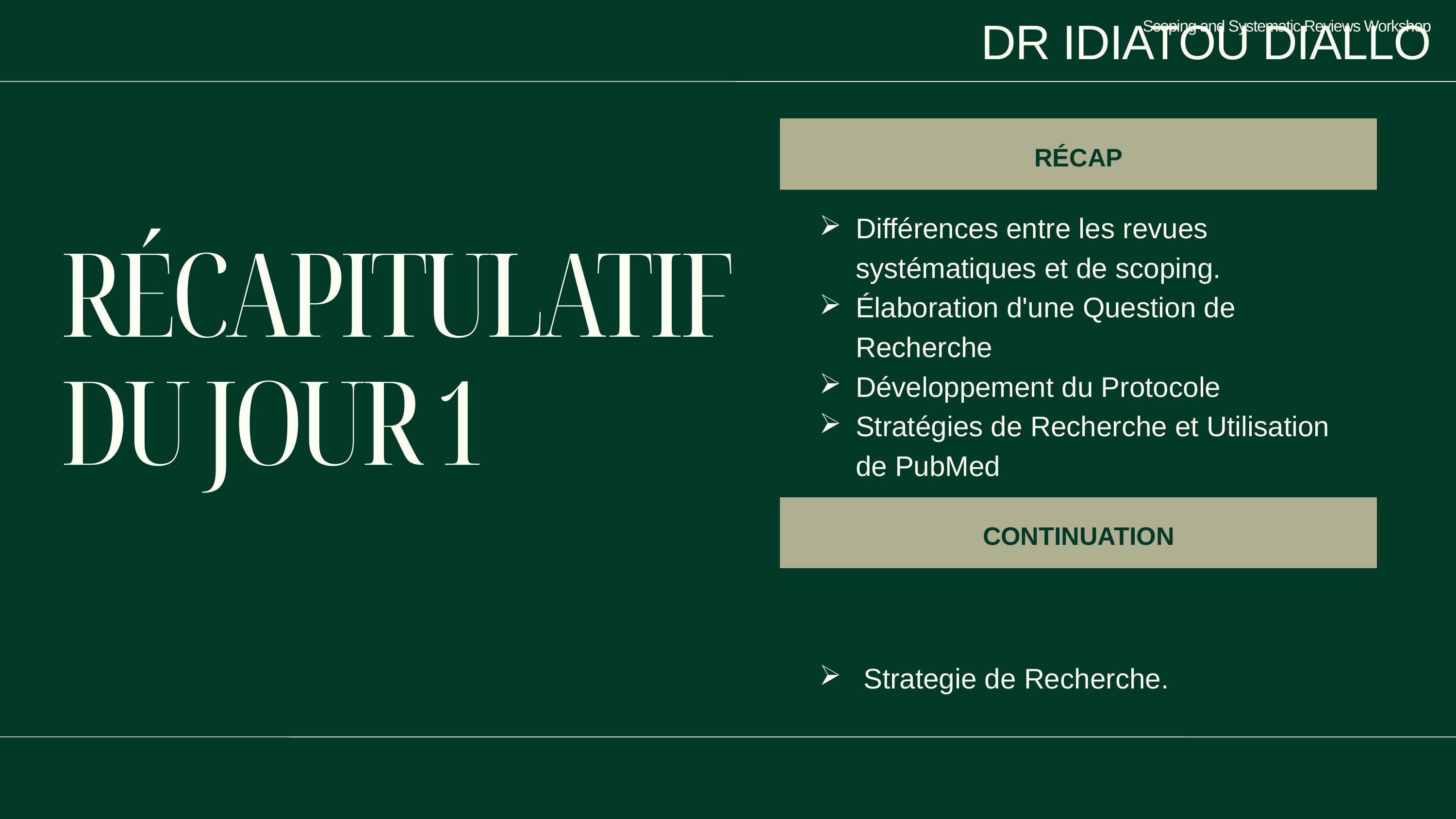

Scoping and Systematic Reviews Workshop

DR IDIATOU DIALLO

| RÉCAP |
| --- |
| Différences entre les revues systématiques et de scoping. Élaboration d'une Question de Recherche Développement du Protocole Stratégies de Recherche et Utilisation de PubMed |
| CONTINUATION |
| Strategie de Recherche. |
RÉCAPITULATIF DU JOUR 1